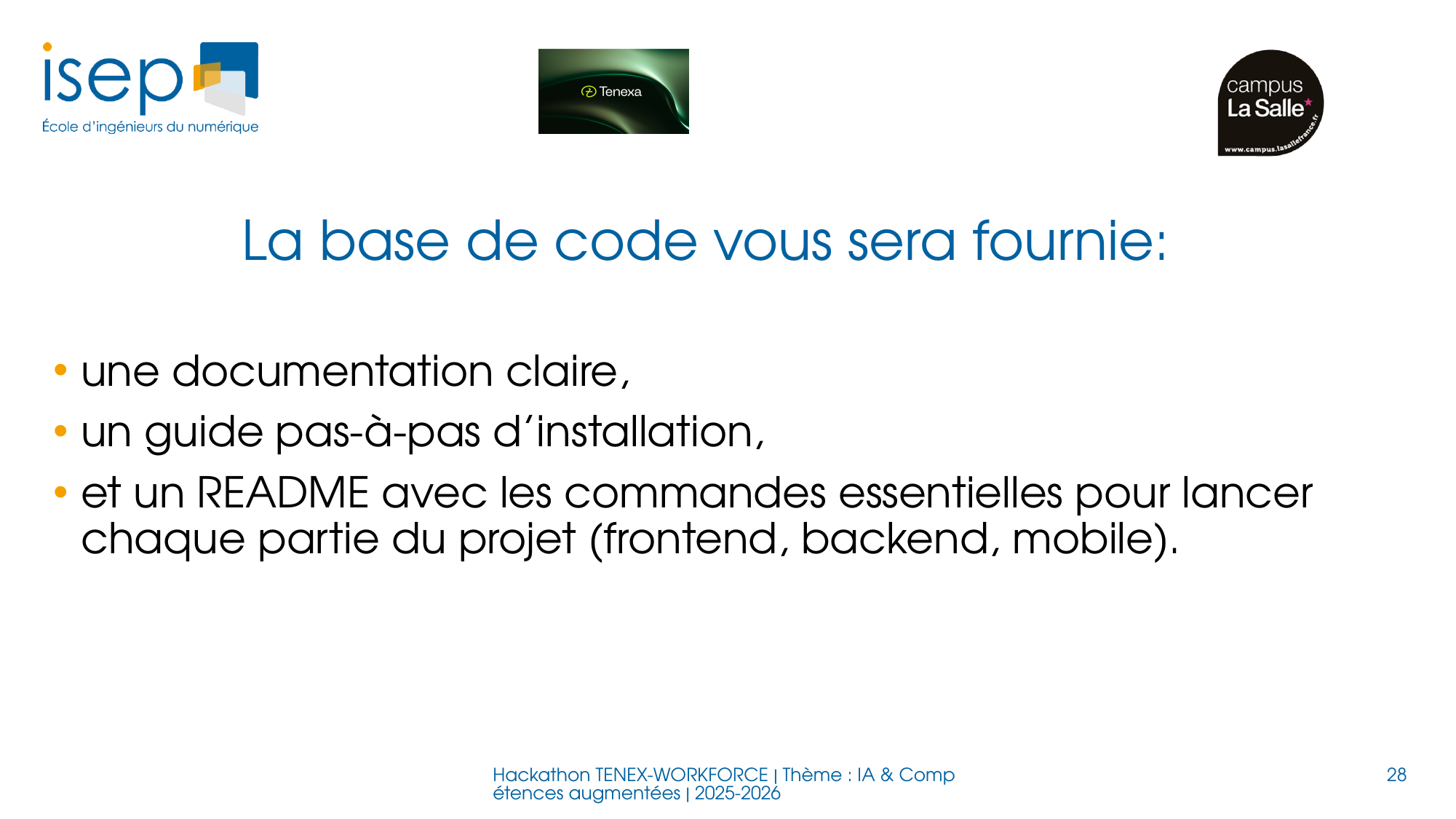

# La base de code vous sera fournie:
une documentation claire,
un guide pas-à-pas d’installation,
et un README avec les commandes essentielles pour lancer chaque partie du projet (frontend, backend, mobile).

Hackathon TENEX-WORKFORCE | Thème : IA & Compétences augmentées | 2025-2026
28